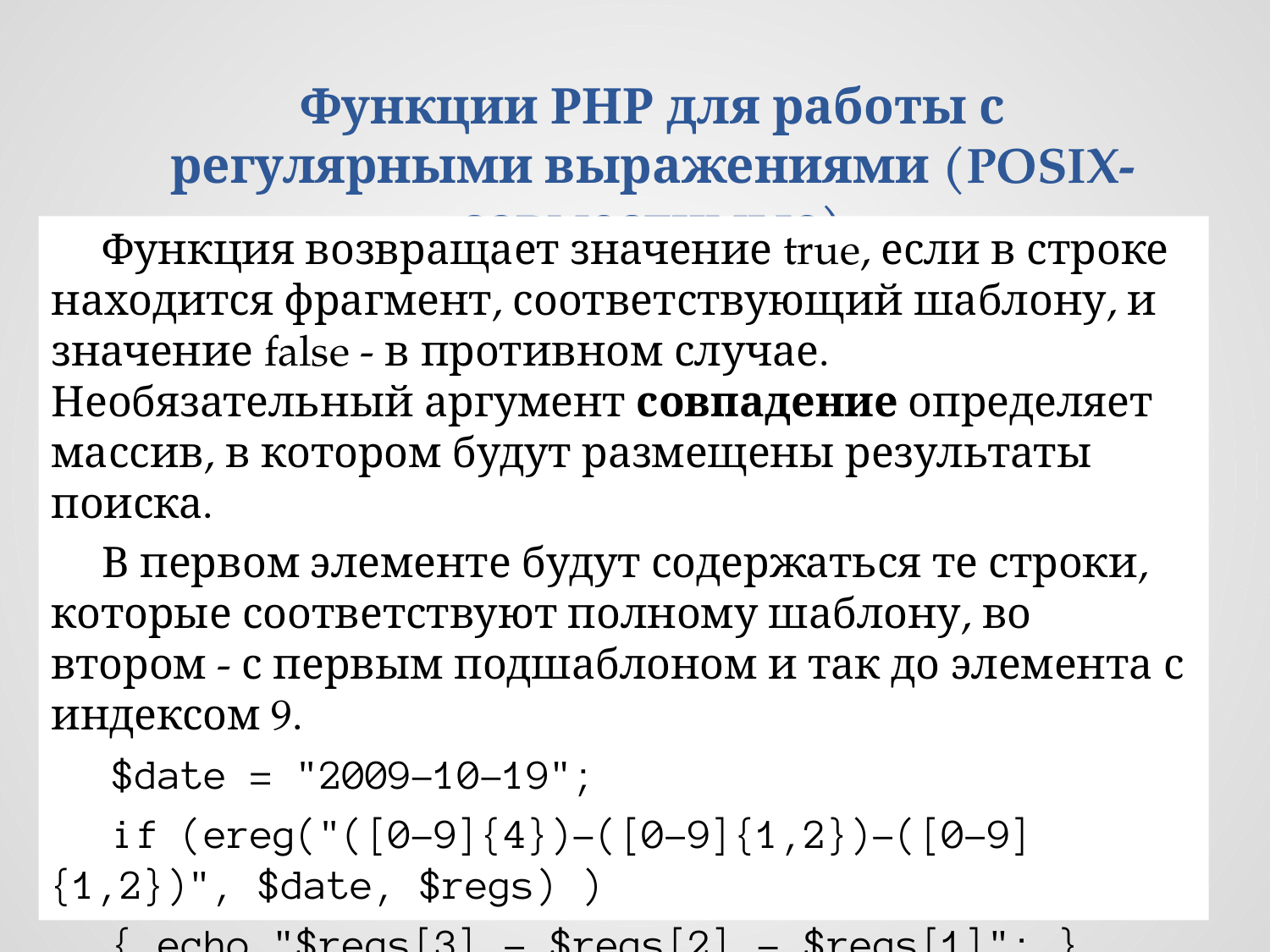

Функции РНР для работы с регулярными выражениями (POSIX-совместимые)
Функция возвращает значение true, если в строке находится фрагмент, соответствующий шаблону, и значение false - в противном случае. Необязательный аргумент совпадение определяет массив, в котором будут размещены результаты поиска.
В первом элементе будут содержаться те строки, которые соответствуют полному шаблону, во втором - с первым подшаблоном и так до элемента с индексом 9.
$date = "2009-10-19";
if (ereg("([0-9]{4})-([0-9]{1,2})-([0-9]{1,2})", $date, $regs) )
{ echo "$regs[3].-.$regs[2].-.$regs[1]"; }
else{ echo "Invalid date format: $date"; }